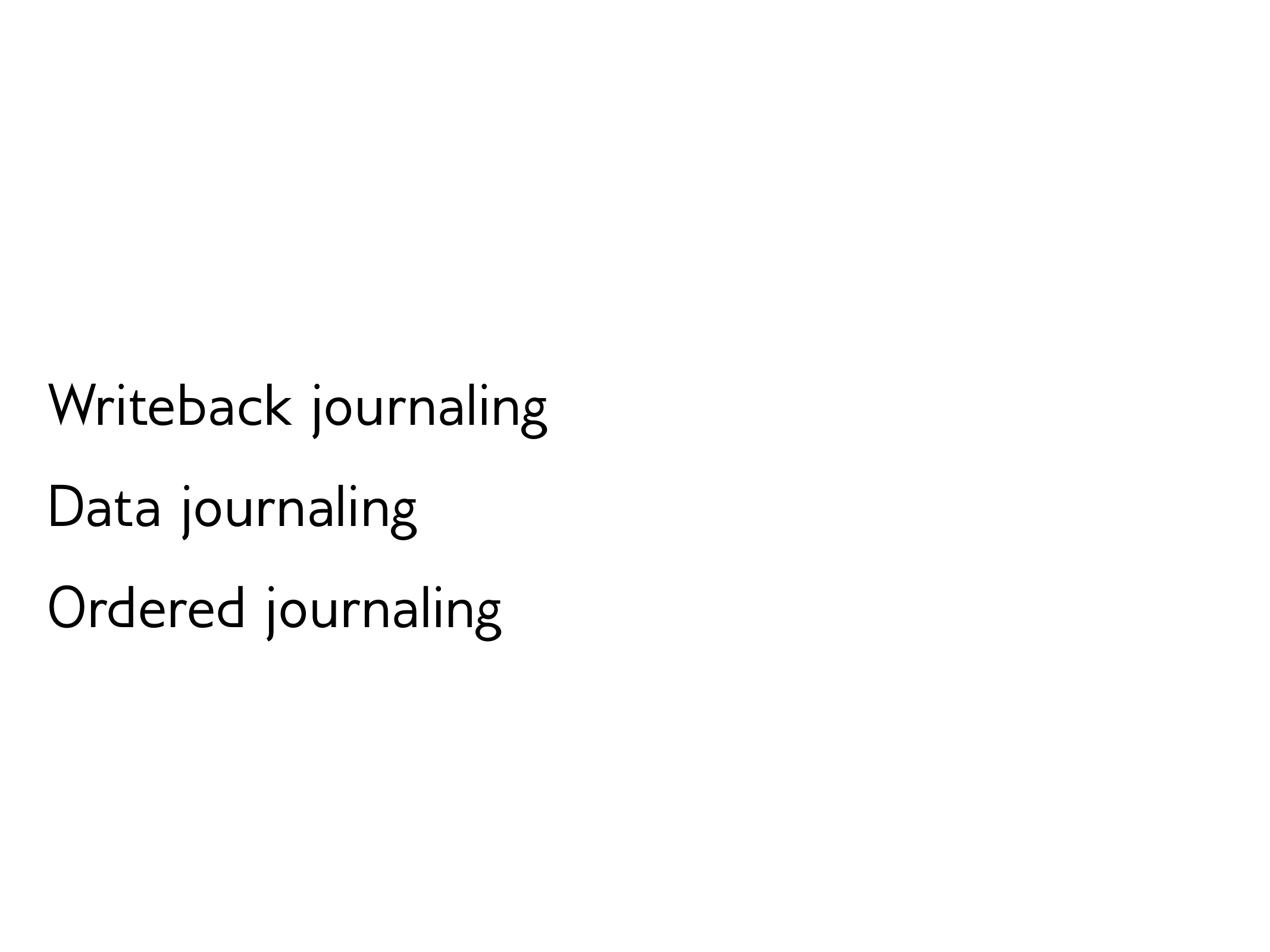

#
Writeback journaling
Data journaling
Ordered journaling